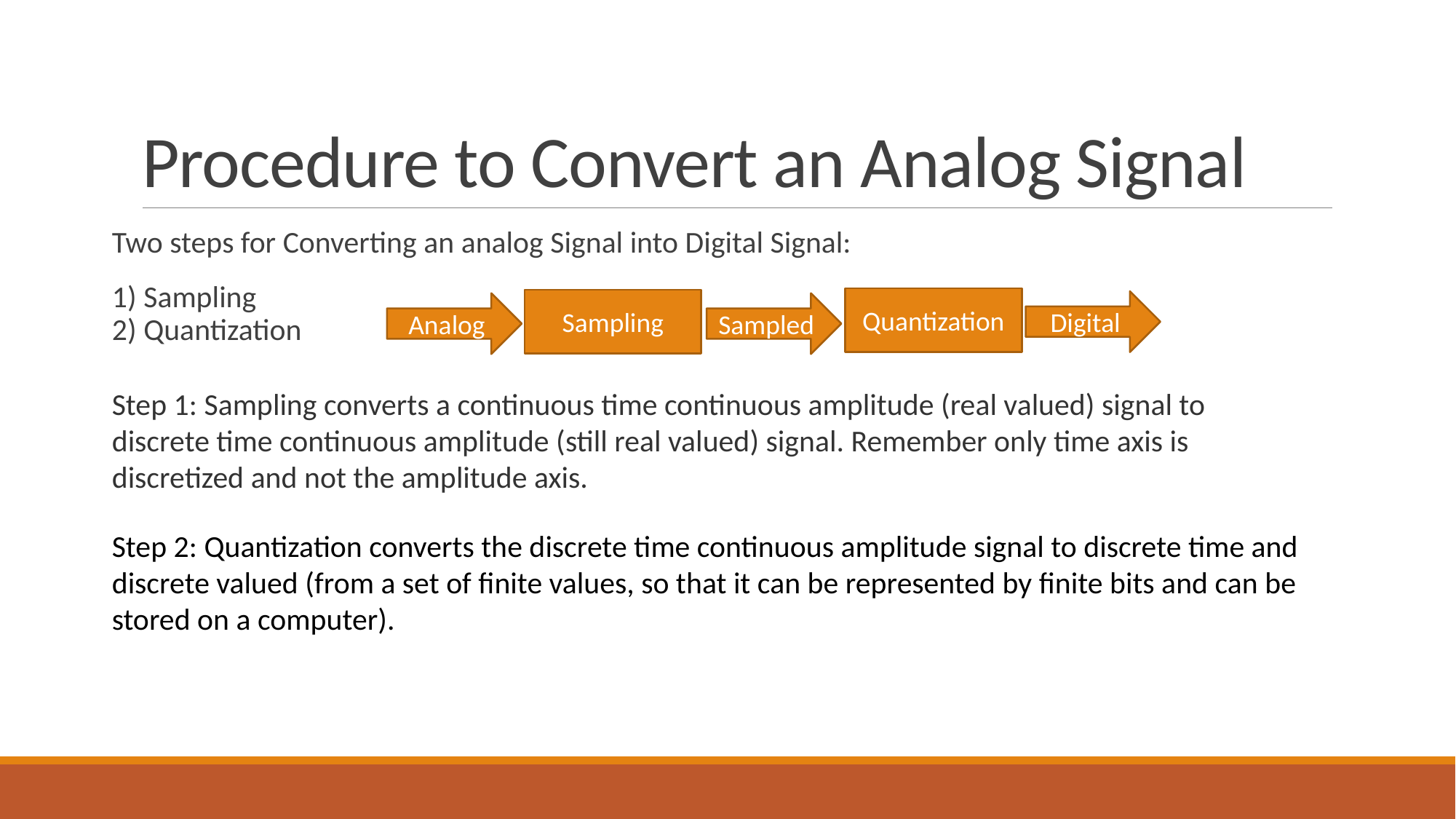

# Procedure to Convert an Analog Signal
Two steps for Converting an analog Signal into Digital Signal:
1) Sampling
2) Quantization
Quantization
Sampling
Digital
Analog
Sampled
Step 1: Sampling converts a continuous time continuous amplitude (real valued) signal to discrete time continuous amplitude (still real valued) signal. Remember only time axis is discretized and not the amplitude axis.

Step 2: Quantization converts the discrete time continuous amplitude signal to discrete time and discrete valued (from a set of finite values, so that it can be represented by finite bits and can be stored on a computer).